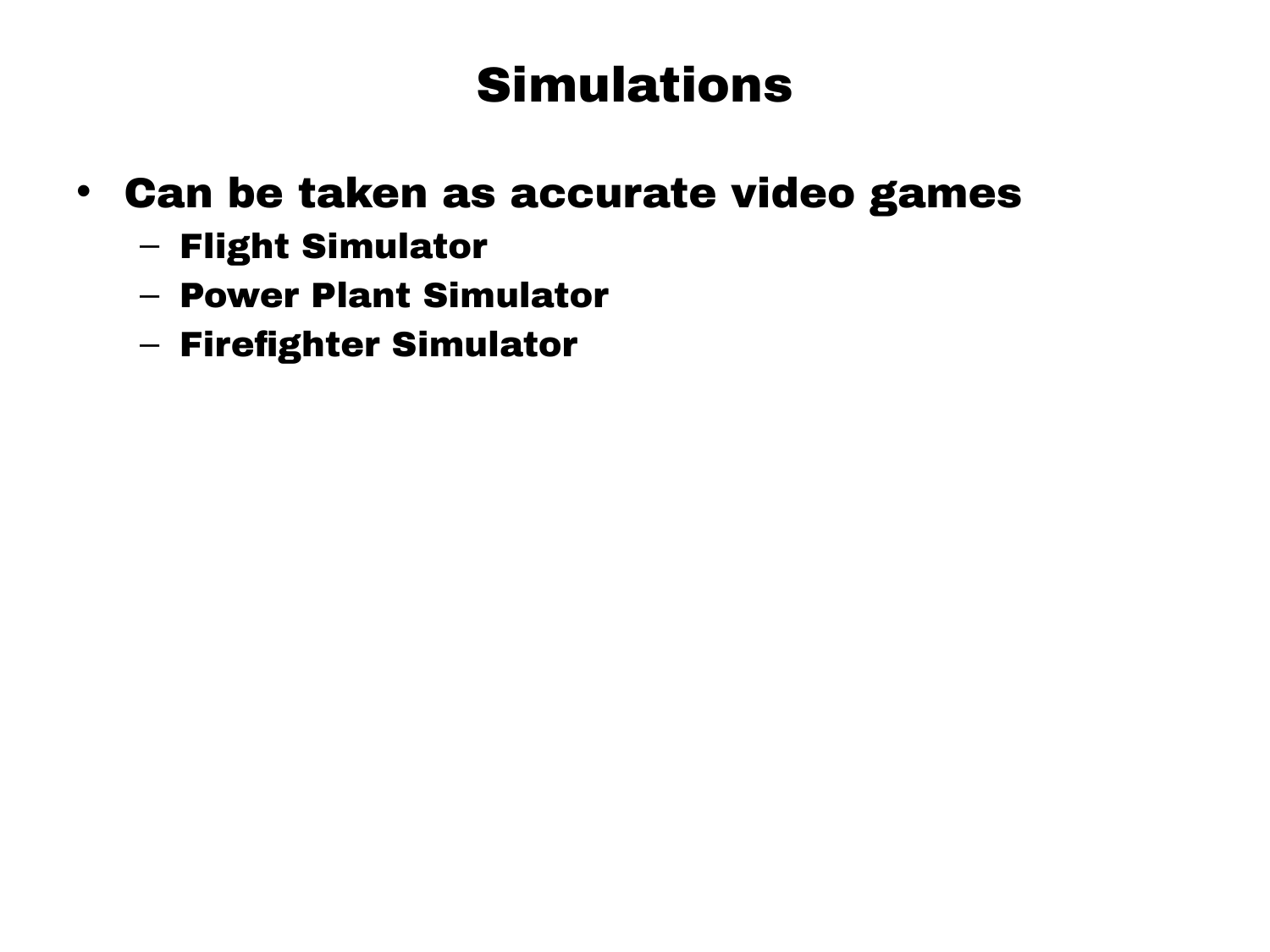

# Simulations
Can be taken as accurate video games
Flight Simulator
Power Plant Simulator
Firefighter Simulator